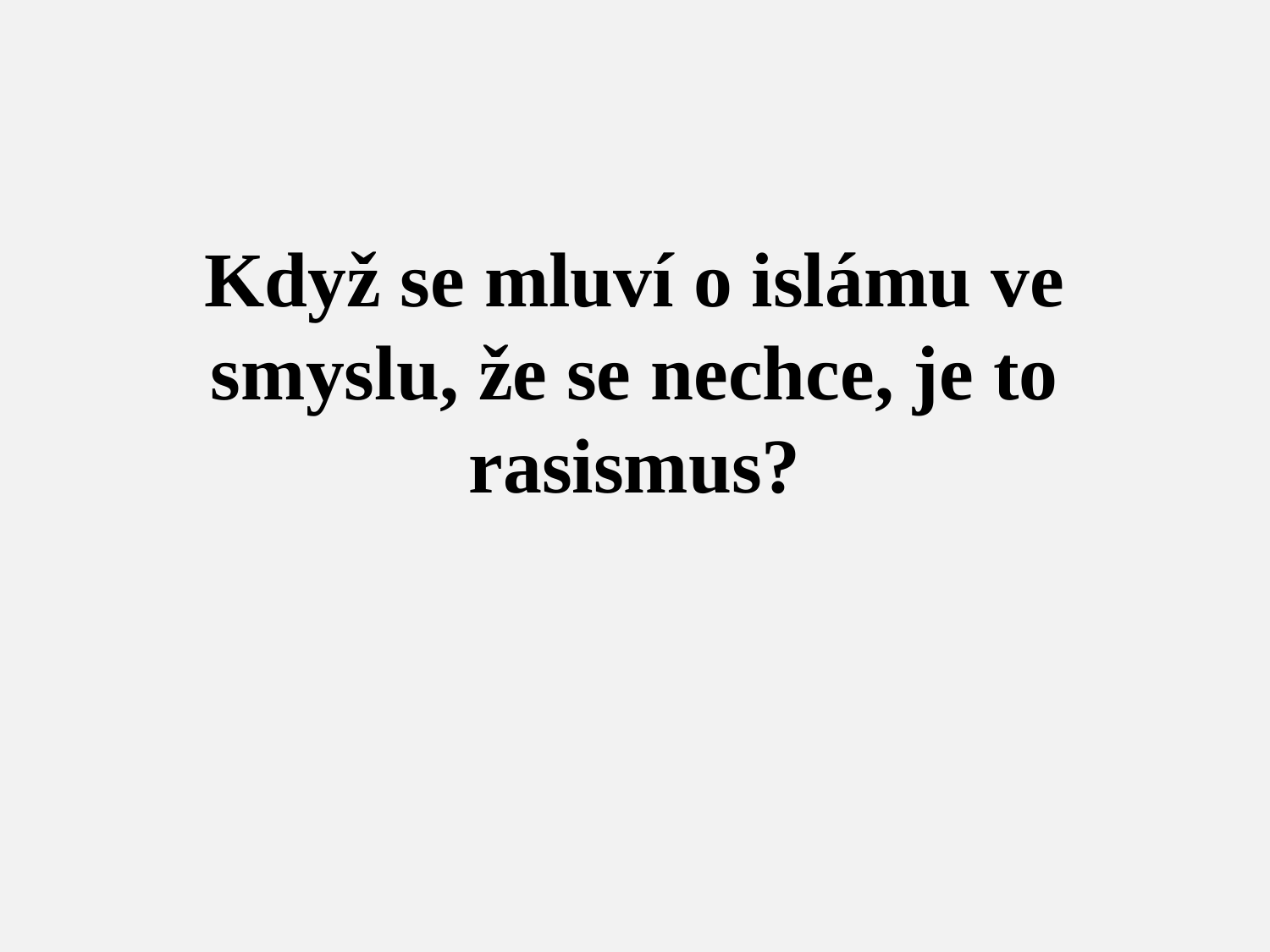

# Když se mluví o islámu ve smyslu, že se nechce, je to rasismus?